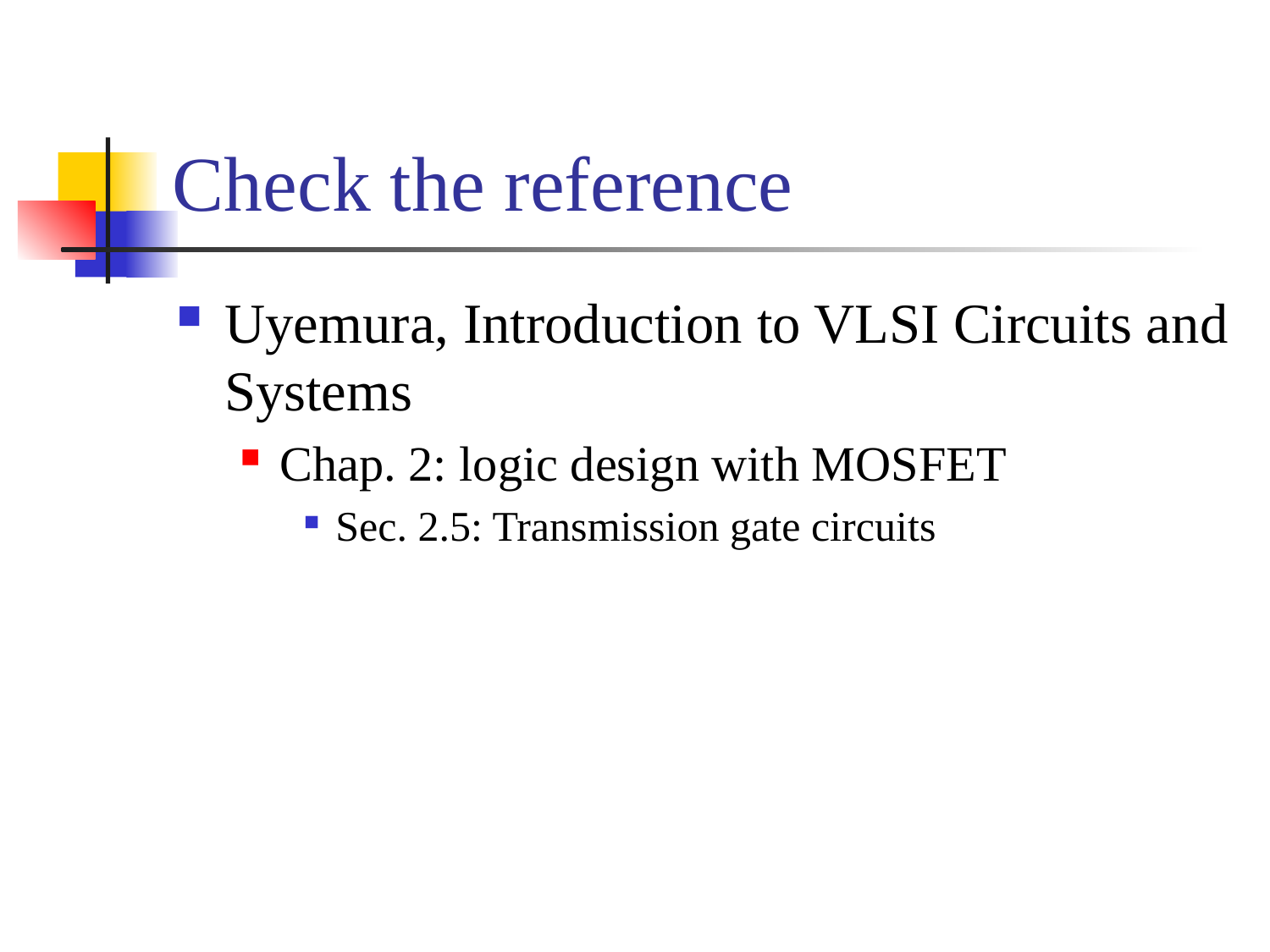

# Check the reference
Uyemura, Introduction to VLSI Circuits and Systems
Chap. 2: logic design with MOSFET
Sec. 2.5: Transmission gate circuits